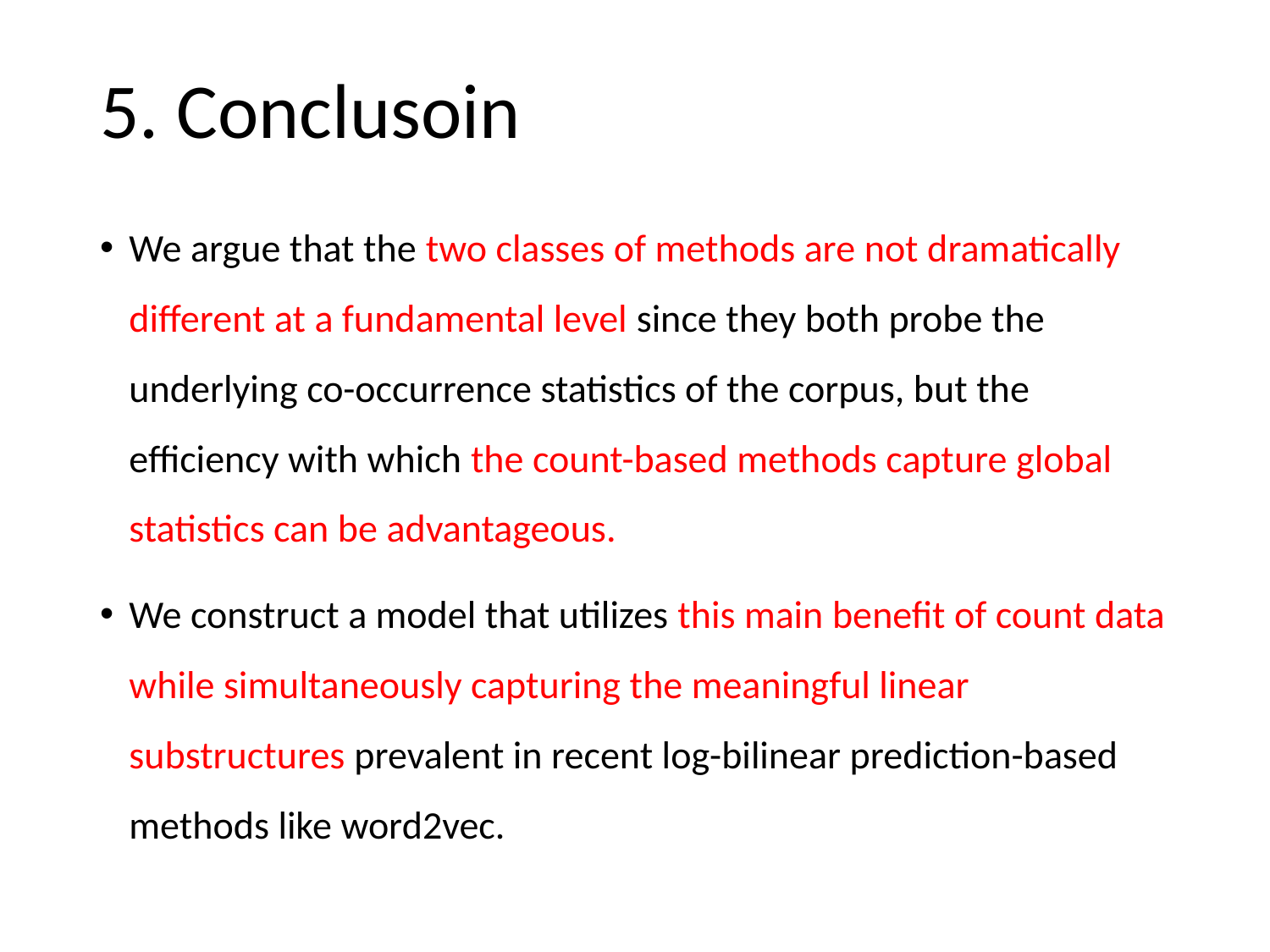

# 5. Conclusoin
We argue that the two classes of methods are not dramatically different at a fundamental level since they both probe the underlying co-occurrence statistics of the corpus, but the efficiency with which the count-based methods capture global statistics can be advantageous.
We construct a model that utilizes this main benefit of count data while simultaneously capturing the meaningful linear substructures prevalent in recent log-bilinear prediction-based methods like word2vec.